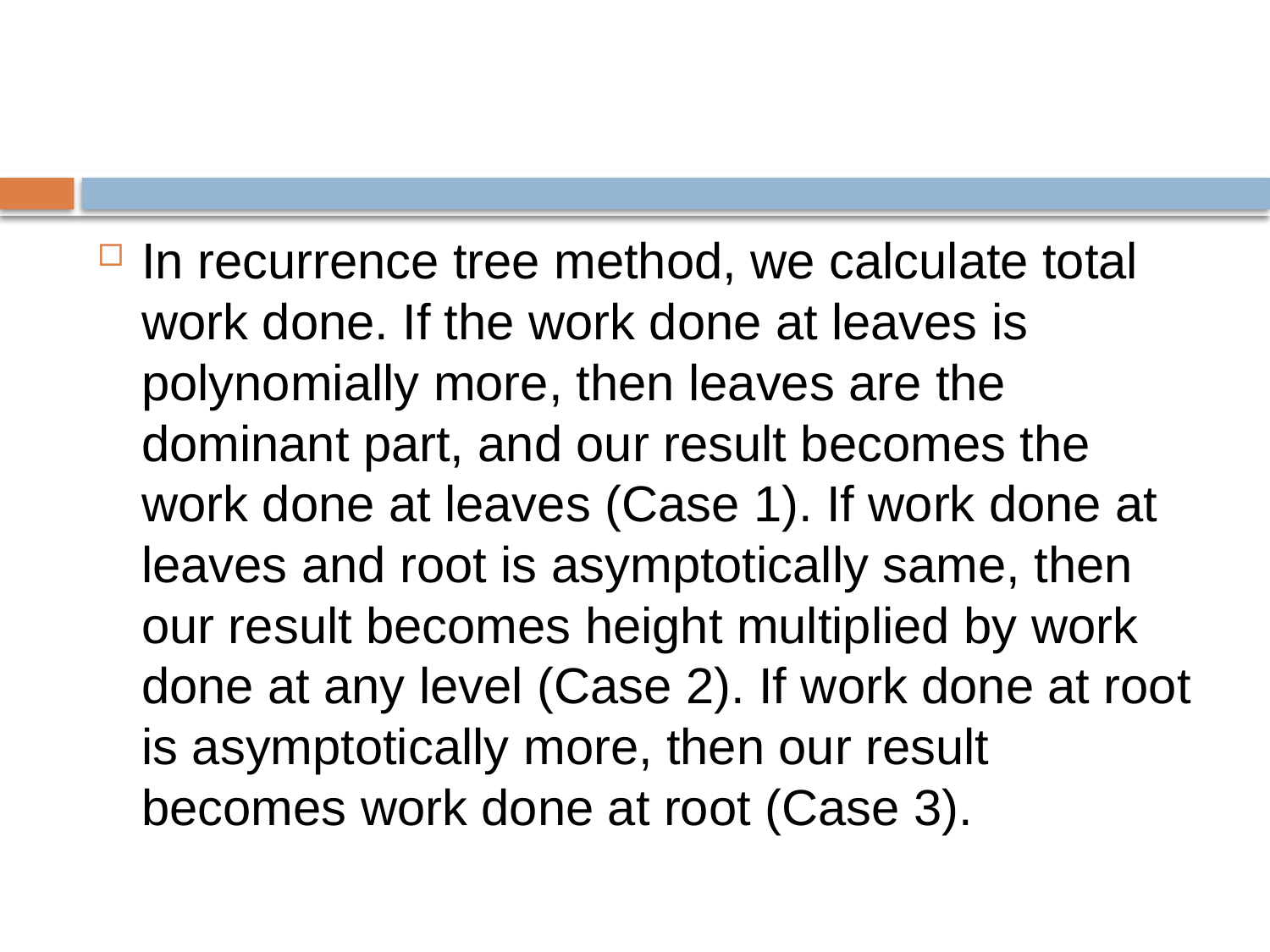

#
In recurrence tree method, we calculate total work done. If the work done at leaves is polynomially more, then leaves are the dominant part, and our result becomes the work done at leaves (Case 1). If work done at leaves and root is asymptotically same, then our result becomes height multiplied by work done at any level (Case 2). If work done at root is asymptotically more, then our result becomes work done at root (Case 3).